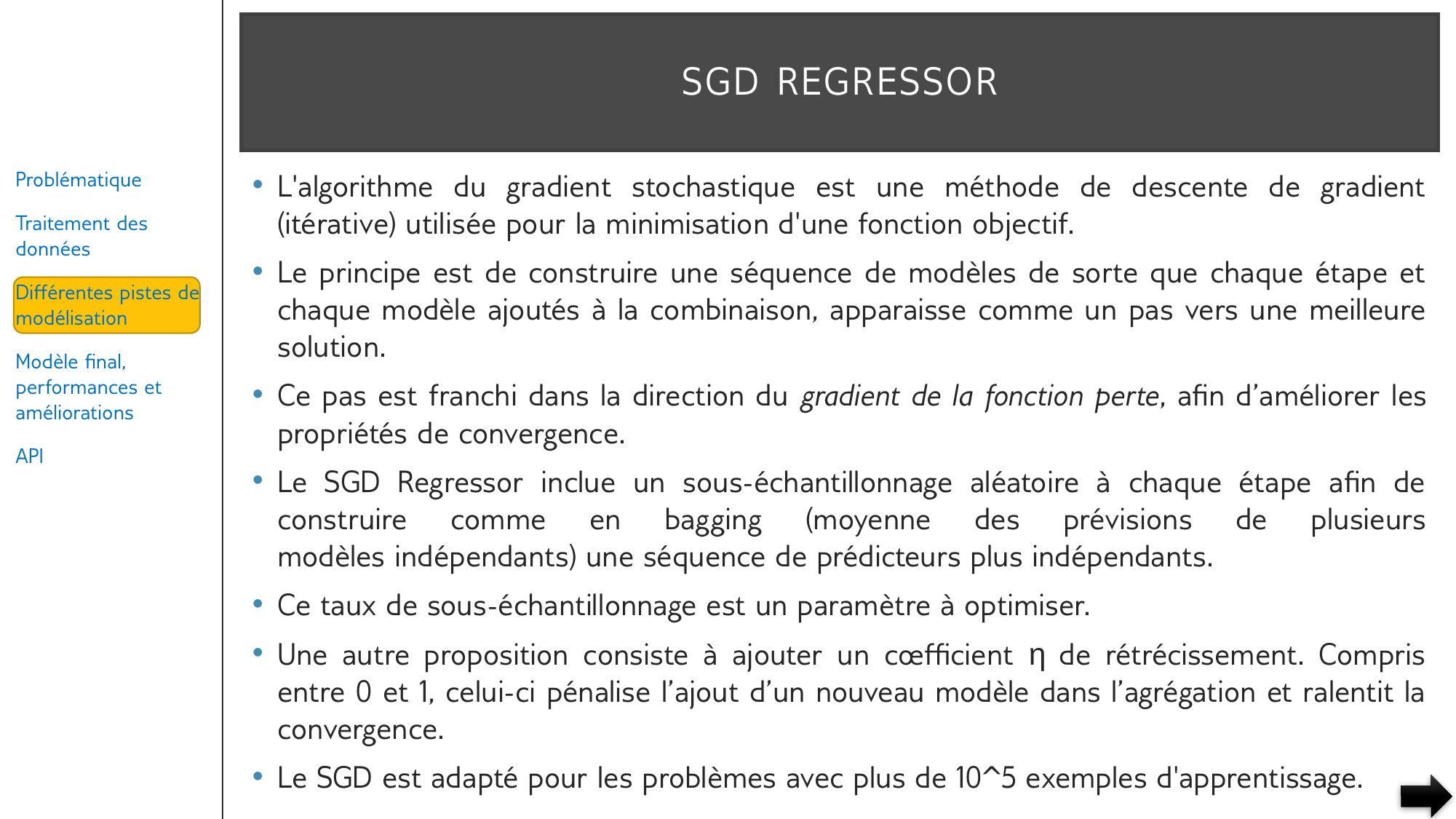

# SGD Regressor
L'algorithme du gradient stochastique est une méthode de descente de gradient (itérative) utilisée pour la minimisation d'une fonction objectif.
Le principe est de construire une séquence de modèles de sorte que chaque étape et chaque modèle ajoutés à la combinaison, apparaisse comme un pas vers une meilleure solution.
Ce pas est franchi dans la direction du gradient de la fonction perte, afin d’améliorer les propriétés de convergence.
Le SGD Regressor inclue un sous-échantillonnage aléatoire à chaque étape afin de construire comme en bagging (moyenne des prévisions de plusieurs modèles indépendants) une séquence de prédicteurs plus indépendants.
Ce taux de sous-échantillonnage est un paramètre à optimiser.
Une autre proposition consiste à ajouter un coefficient η de rétrécissement. Compris entre 0 et 1, celui-ci pénalise l’ajout d’un nouveau modèle dans l’agrégation et ralentit la convergence.
Le SGD est adapté pour les problèmes avec plus de 10^5 exemples d'apprentissage.